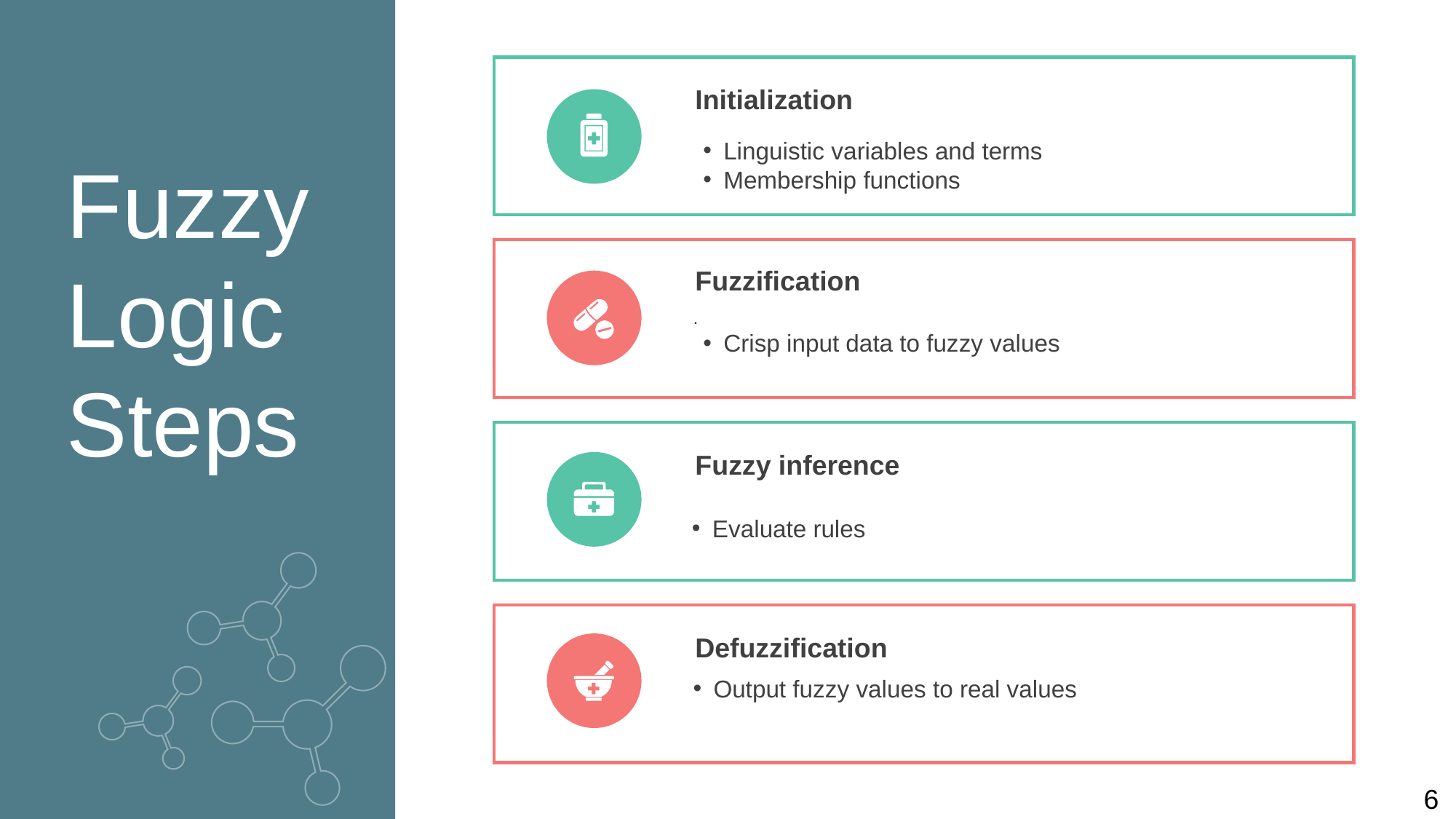

Initialization

Linguistic variables and terms
Membership functions
Fuzzy
Logic
Steps

Fuzzification
.

Crisp input data to fuzzy values

Fuzzy inference

Evaluate rules

Defuzzification
Output fuzzy values to real values

6